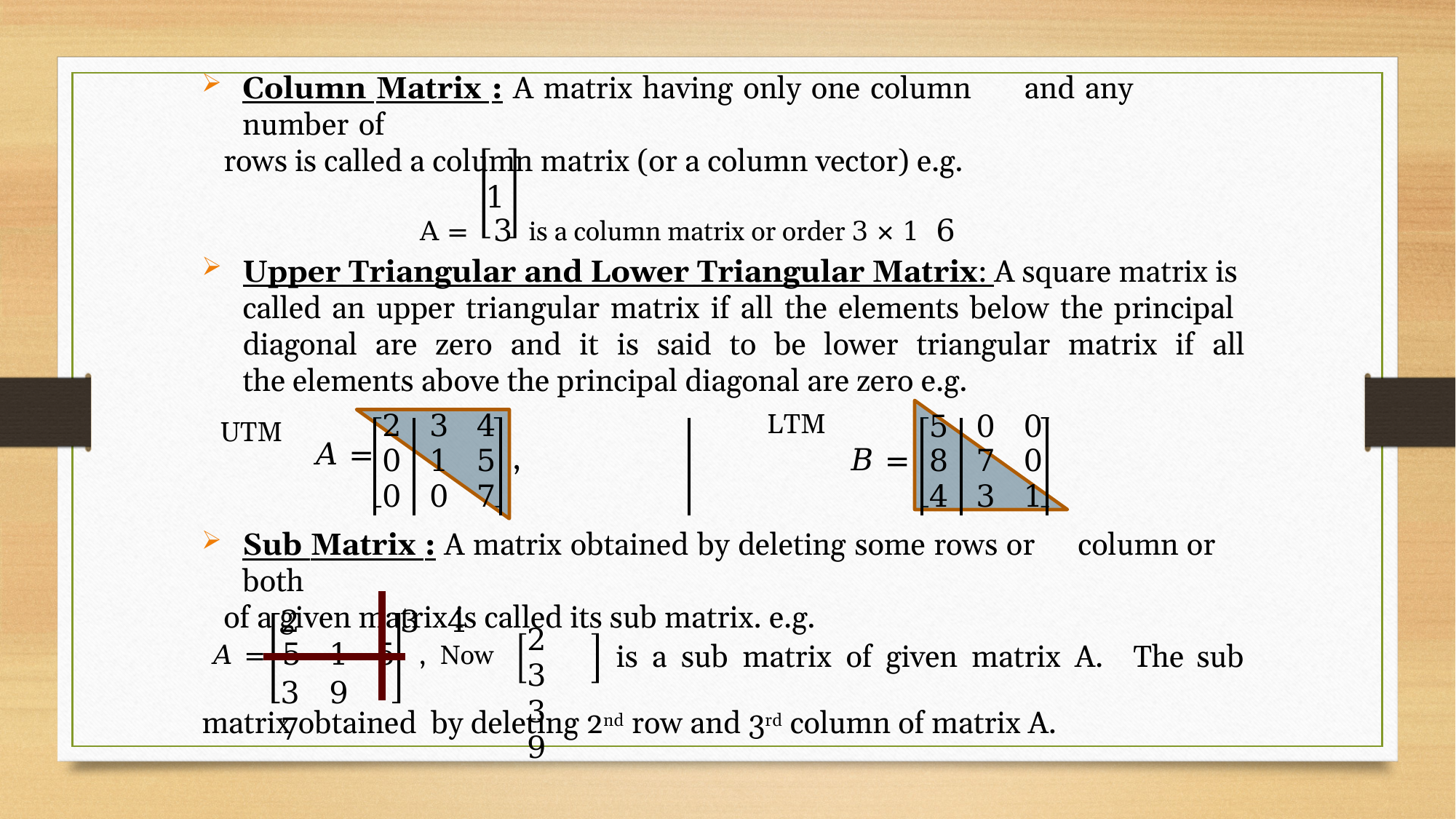

Column Matrix : A matrix having only one column	and any number of
rows is called a column matrix (or a column vector) e.g.
                                    1
A =   3 is a column matrix or order 3 × 1  6
Upper Triangular and Lower Triangular Matrix: A square matrix is  called an upper triangular matrix if all the elements below the principal  diagonal are zero and it is said to be lower triangular matrix if all the elements above the principal diagonal are zero e.g.
UTM

Sub Matrix : A matrix obtained by deleting some rows or	column or both
of a given matrix is called its sub matrix. e.g.

| 𝐴 = | 2 0 | 3 1 | 4 5 | , | LTM 𝐵 = | 5 8 | 0 7 | 0 0 |
| --- | --- | --- | --- | --- | --- | --- | --- | --- |
|  | 0 | 0 | 7 |  |  | 4 | 3 | 1 |

2	3	4
𝐴 =	5	1	5	, Now

2	3
3	9

is a sub matrix of given matrix A.	The sub
3	9	7
matrix obtained by deleting 2nd row and 3rd column of matrix A.